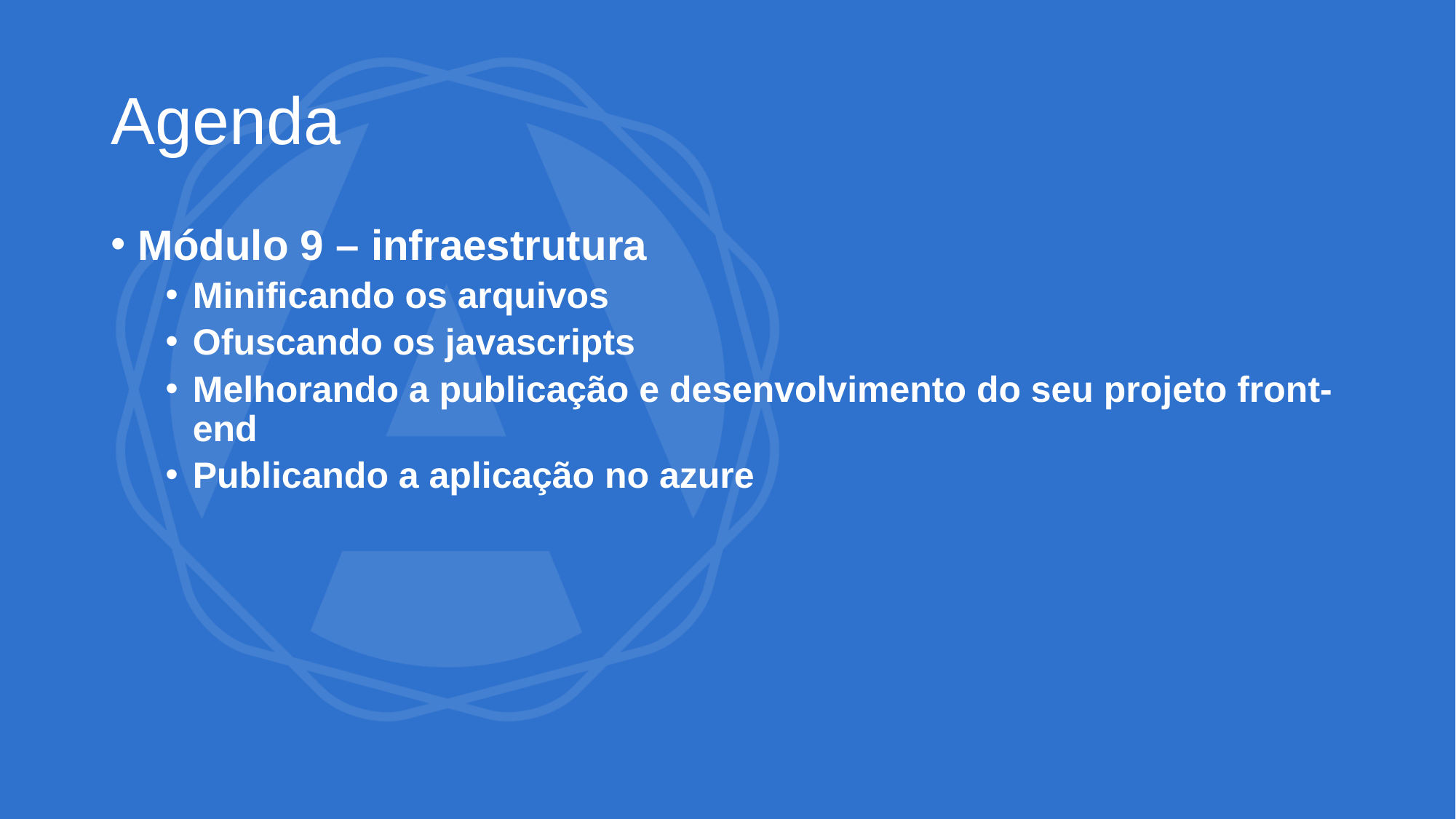

# Agenda
Módulo 9 – infraestrutura
Minificando os arquivos
Ofuscando os javascripts
Melhorando a publicação e desenvolvimento do seu projeto front-end
Publicando a aplicação no azure